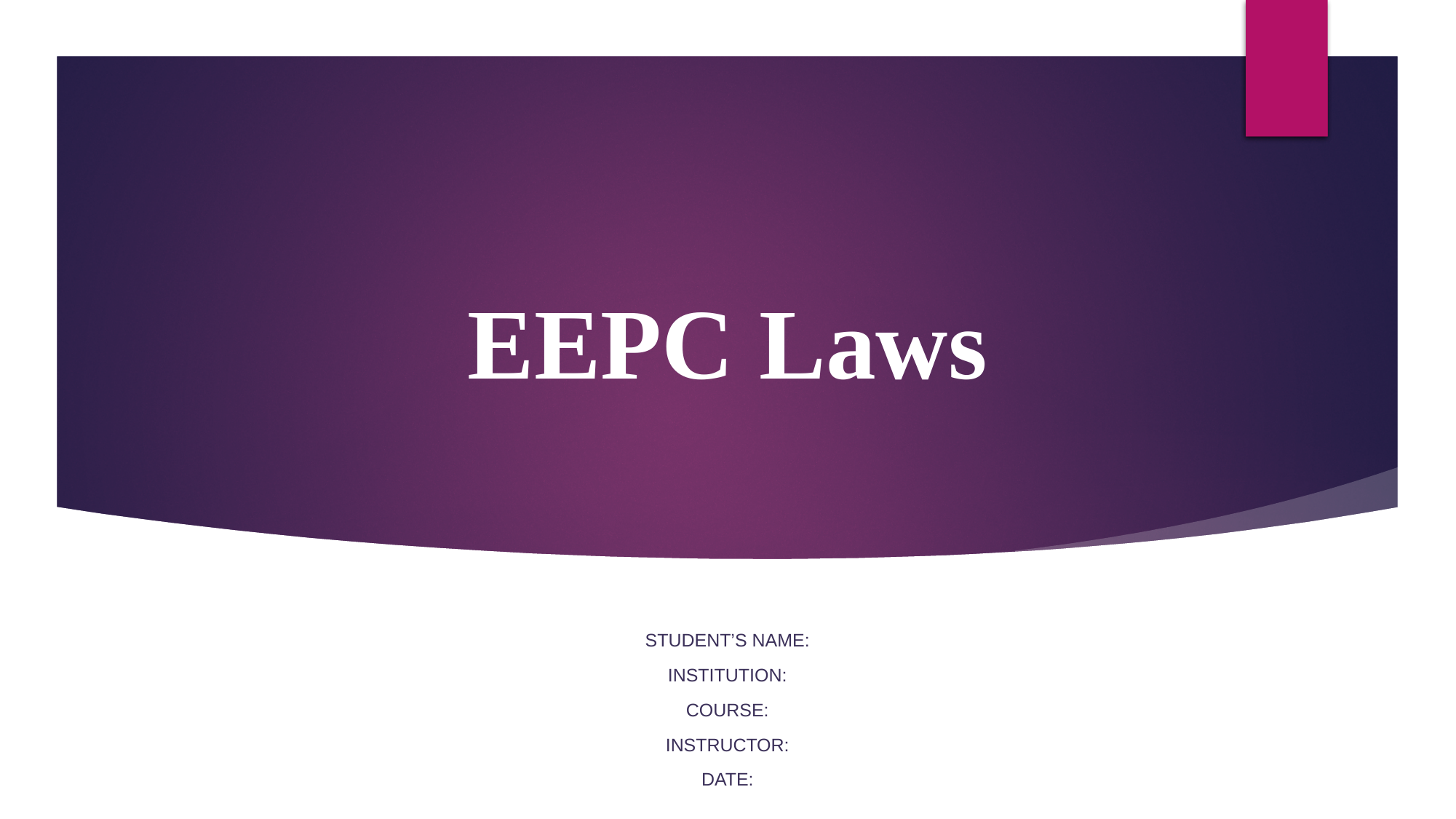

# EEPC Laws

Student’s Name:
Institution:
Course:
Instructor:
Date: